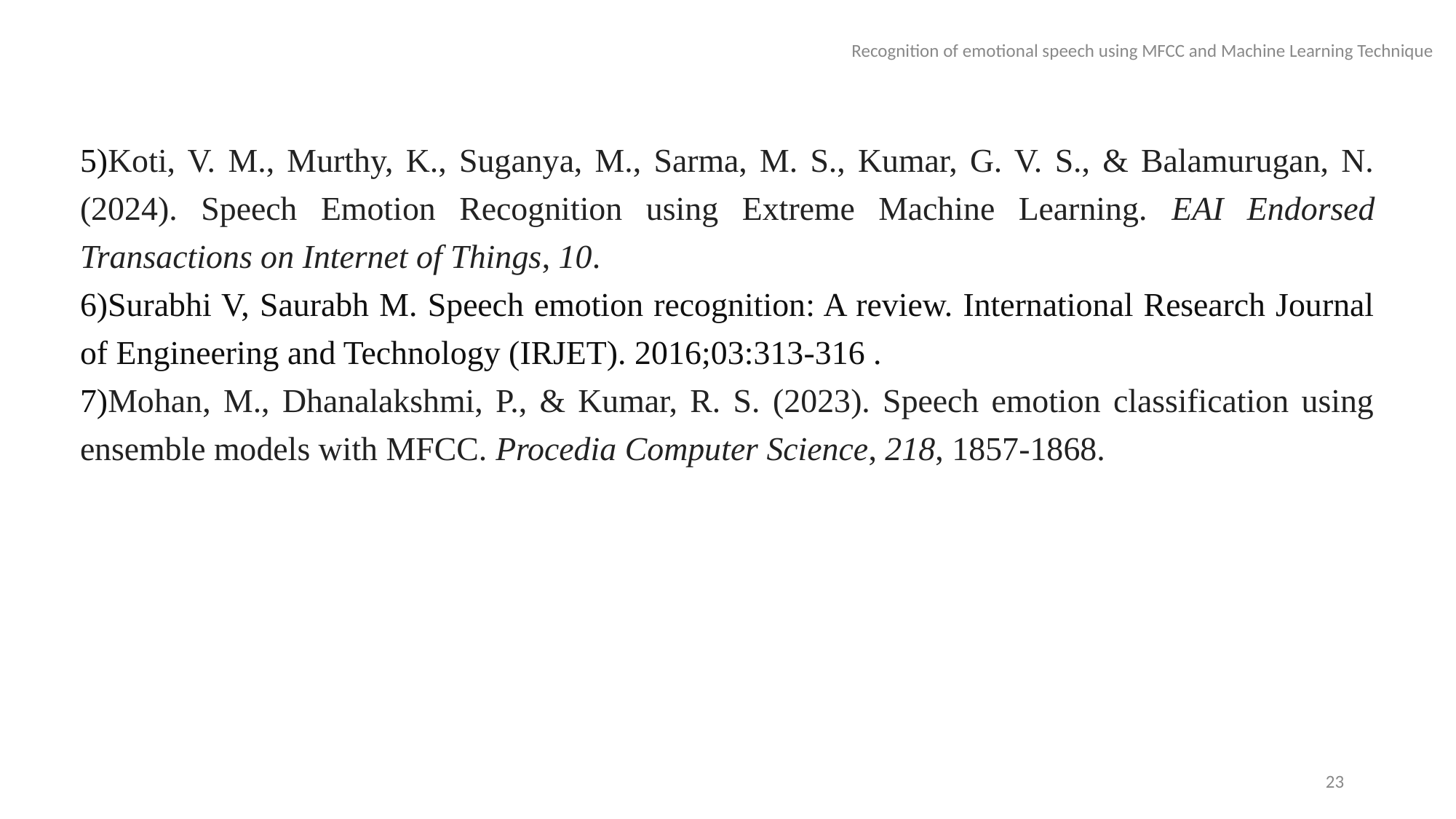

Recognition of emotional speech using MFCC and Machine Learning Technique
5)Koti, V. M., Murthy, K., Suganya, M., Sarma, M. S., Kumar, G. V. S., & Balamurugan, N. (2024). Speech Emotion Recognition using Extreme Machine Learning. EAI Endorsed Transactions on Internet of Things, 10.
6)Surabhi V, Saurabh M. Speech emotion recognition: A review. International Research Journal of Engineering and Technology (IRJET). 2016;03:313-316 .
7)Mohan, M., Dhanalakshmi, P., & Kumar, R. S. (2023). Speech emotion classification using ensemble models with MFCC. Procedia Computer Science, 218, 1857-1868.
23